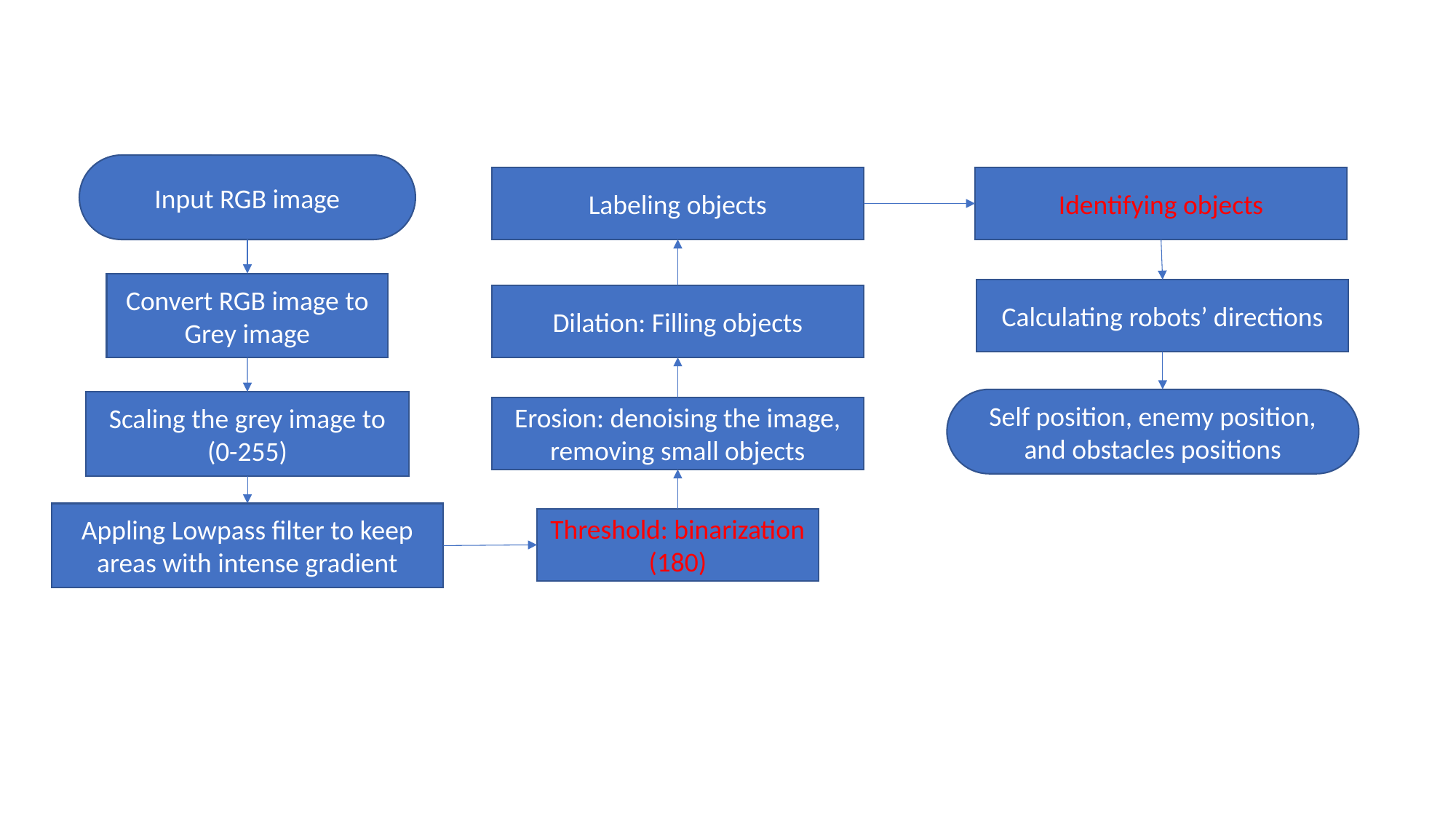

Input RGB image
Labeling objects
Identifying objects
Convert RGB image to Grey image
Calculating robots’ directions
Dilation: Filling objects
Self position, enemy position, and obstacles positions
Scaling the grey image to (0-255)
Erosion: denoising the image, removing small objects
Appling Lowpass filter to keep areas with intense gradient
Threshold: binarization (180)